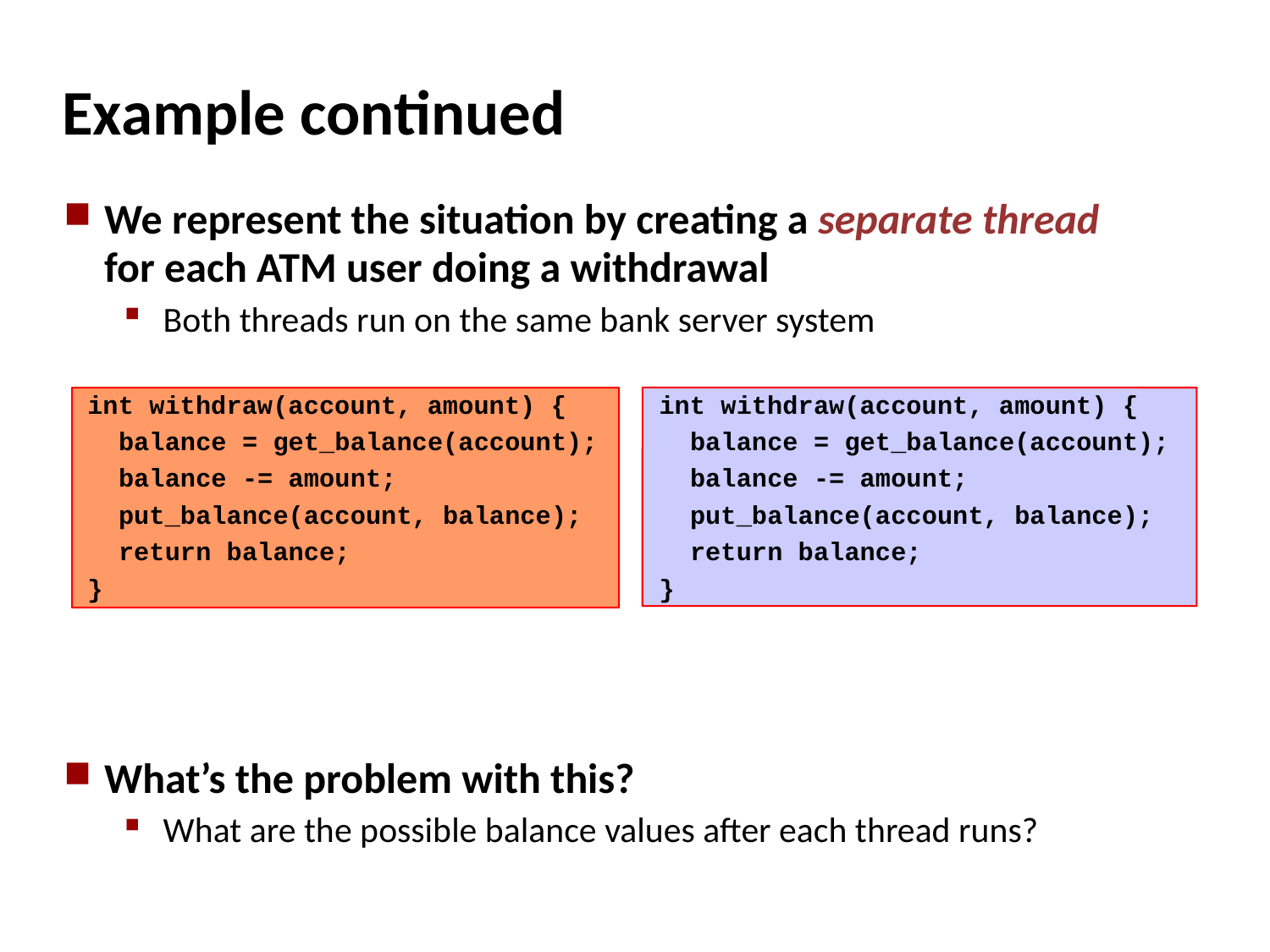

# Example continued
We represent the situation by creating a separate thread for each ATM user doing a withdrawal
Both threads run on the same bank server system

Thread 1                                                    Thread 2

What’s the problem with this?
What are the possible balance values after each thread runs?

int withdraw(account, amount) {
  balance = get_balance(account);
  balance -= amount;
  put_balance(account, balance);
  return balance;
}

int withdraw(account, amount) {
  balance = get_balance(account);
  balance -= amount;
  put_balance(account, balance);
  return balance;
}